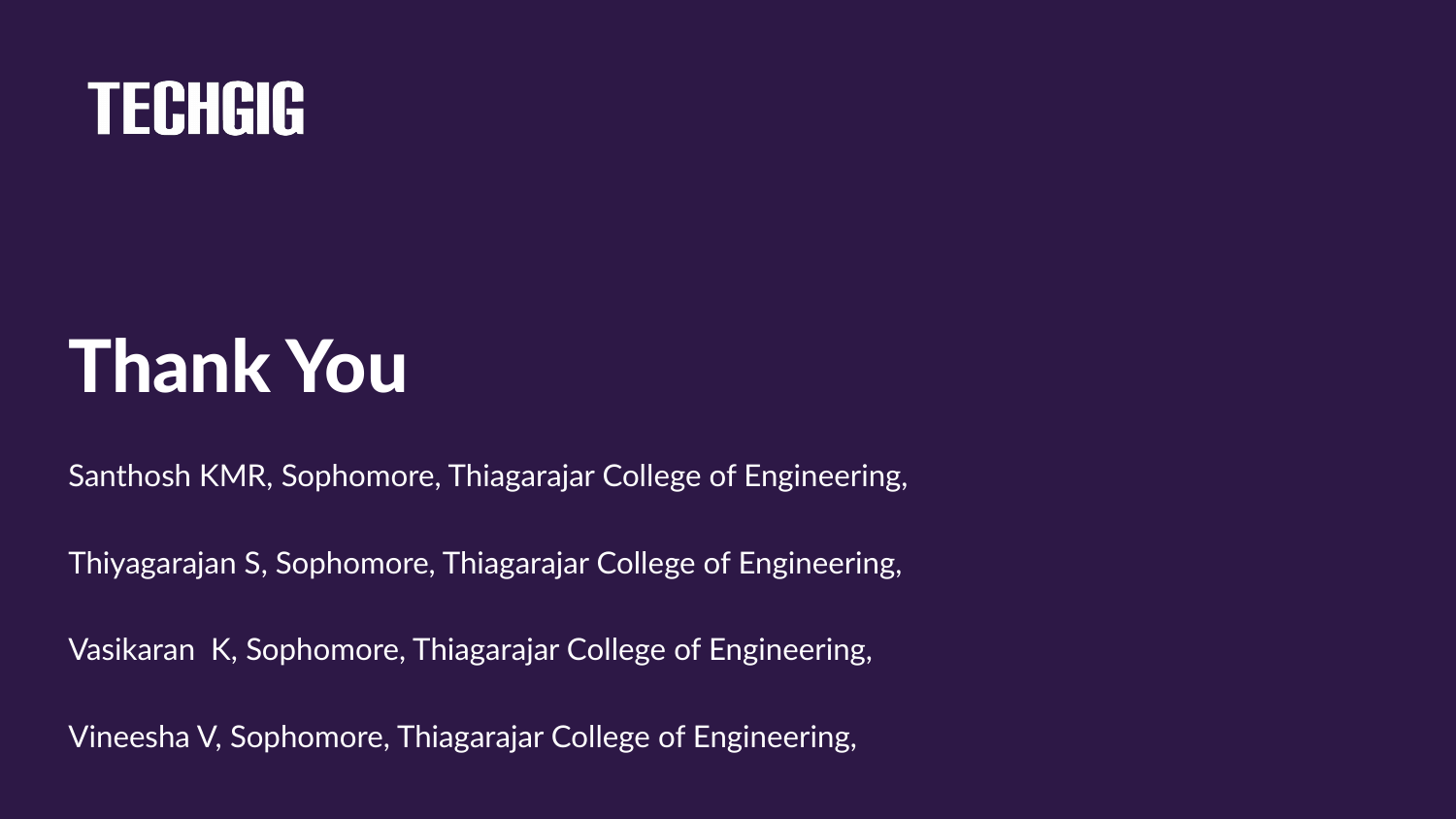

# Thank You
Santhosh KMR, Sophomore, Thiagarajar College of Engineering,
Thiyagarajan S, Sophomore, Thiagarajar College of Engineering,
Vasikaran  K, Sophomore, Thiagarajar College of Engineering,
Vineesha V, Sophomore, Thiagarajar College of Engineering,